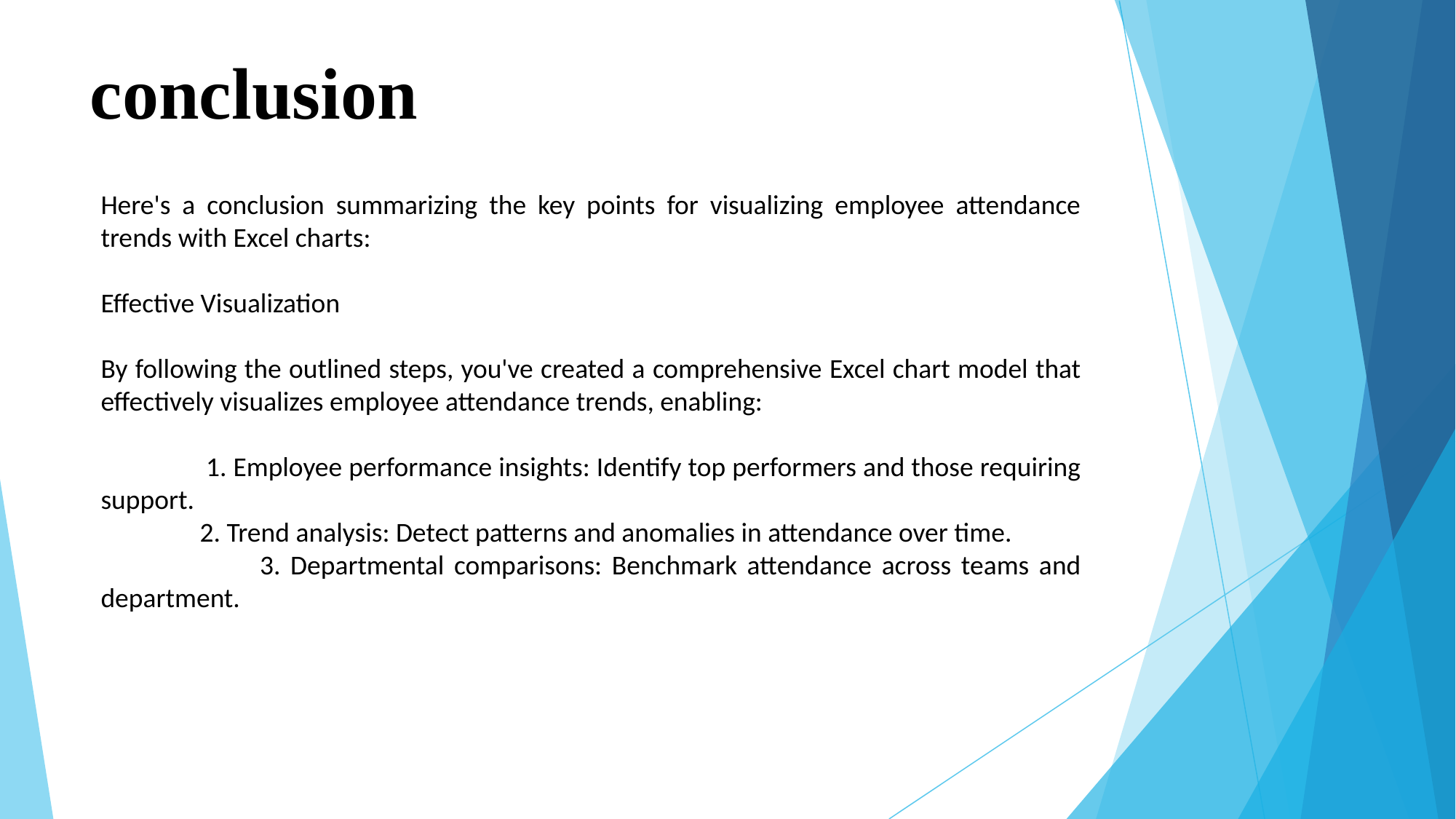

# conclusion
Here's a conclusion summarizing the key points for visualizing employee attendance trends with Excel charts:

Effective Visualization

By following the outlined steps, you've created a comprehensive Excel chart model that effectively visualizes employee attendance trends, enabling:

                1. Employee performance insights: Identify top performers and those requiring support.
                2. Trend analysis: Detect patterns and anomalies in attendance over time.
                3. Departmental comparisons: Benchmark attendance across teams and department.